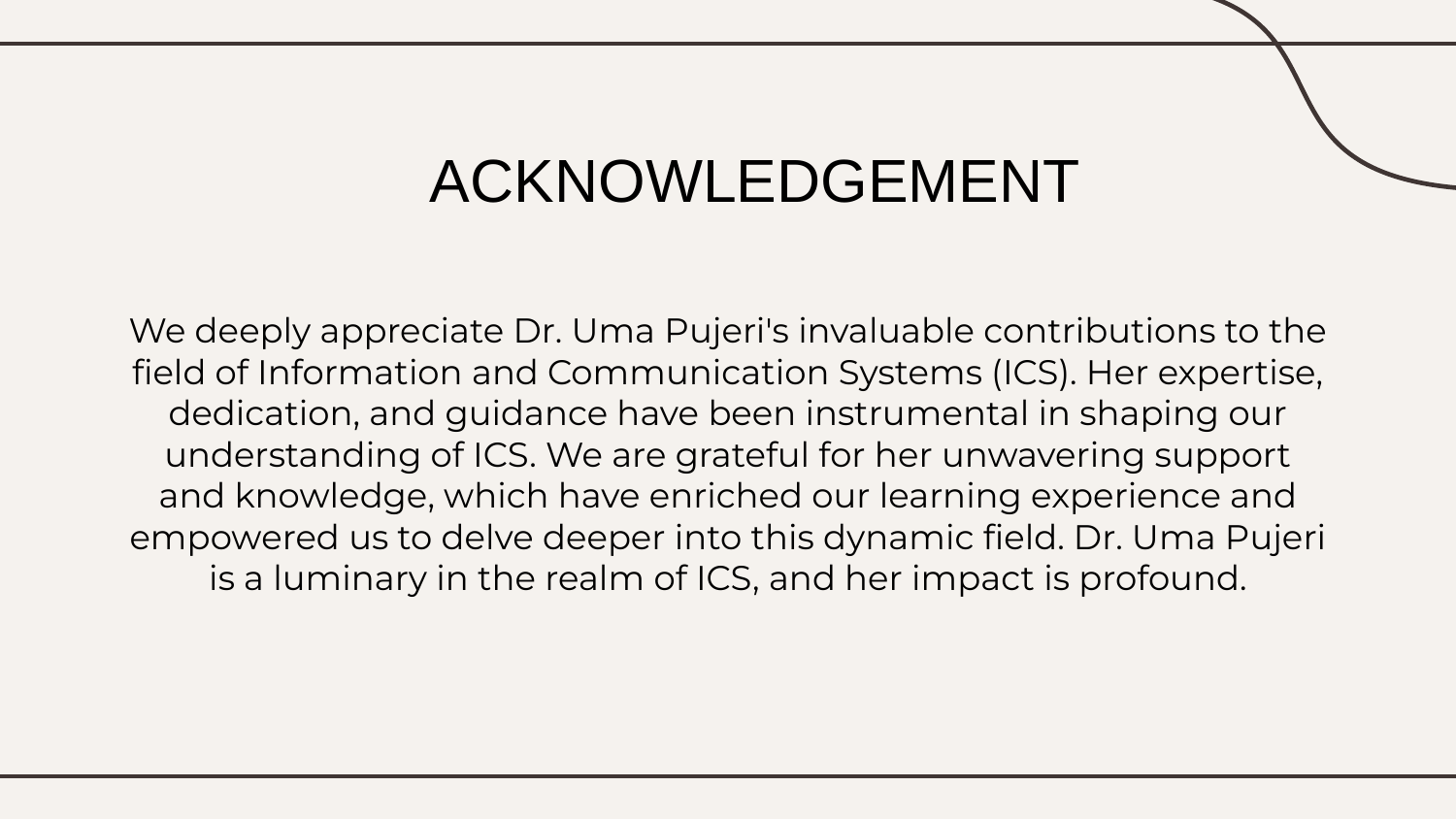

# ACKNOWLEDGEMENT
We deeply appreciate Dr. Uma Pujeri's invaluable contributions to the field of Information and Communication Systems (ICS). Her expertise, dedication, and guidance have been instrumental in shaping our understanding of ICS. We are grateful for her unwavering support and knowledge, which have enriched our learning experience and empowered us to delve deeper into this dynamic field. Dr. Uma Pujeri is a luminary in the realm of ICS, and her impact is profound.